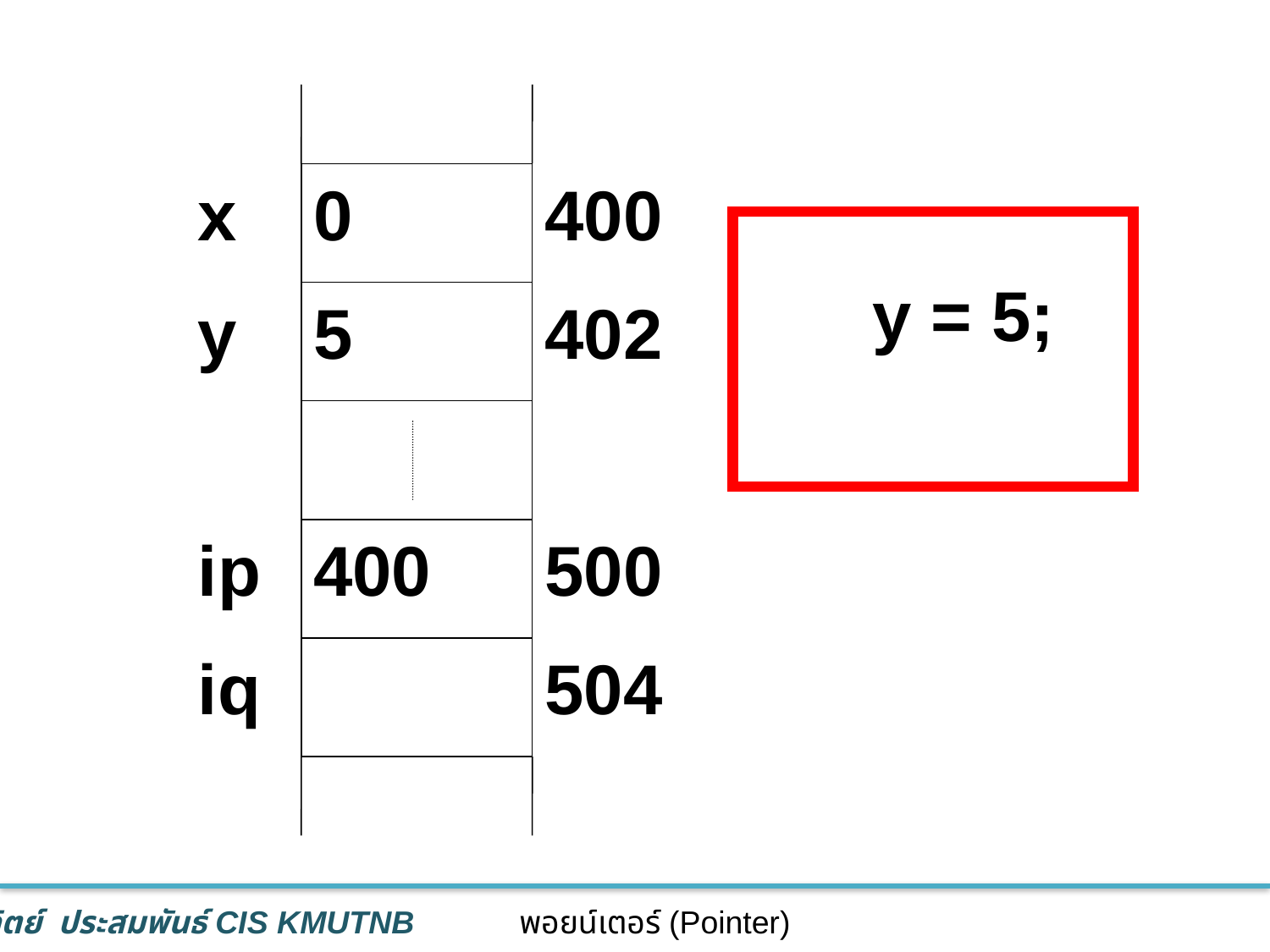

x

0
400
y

5
402

ip

400
500
iq

504

  y = 5;
16
พอยน์เตอร์ (Pointer)